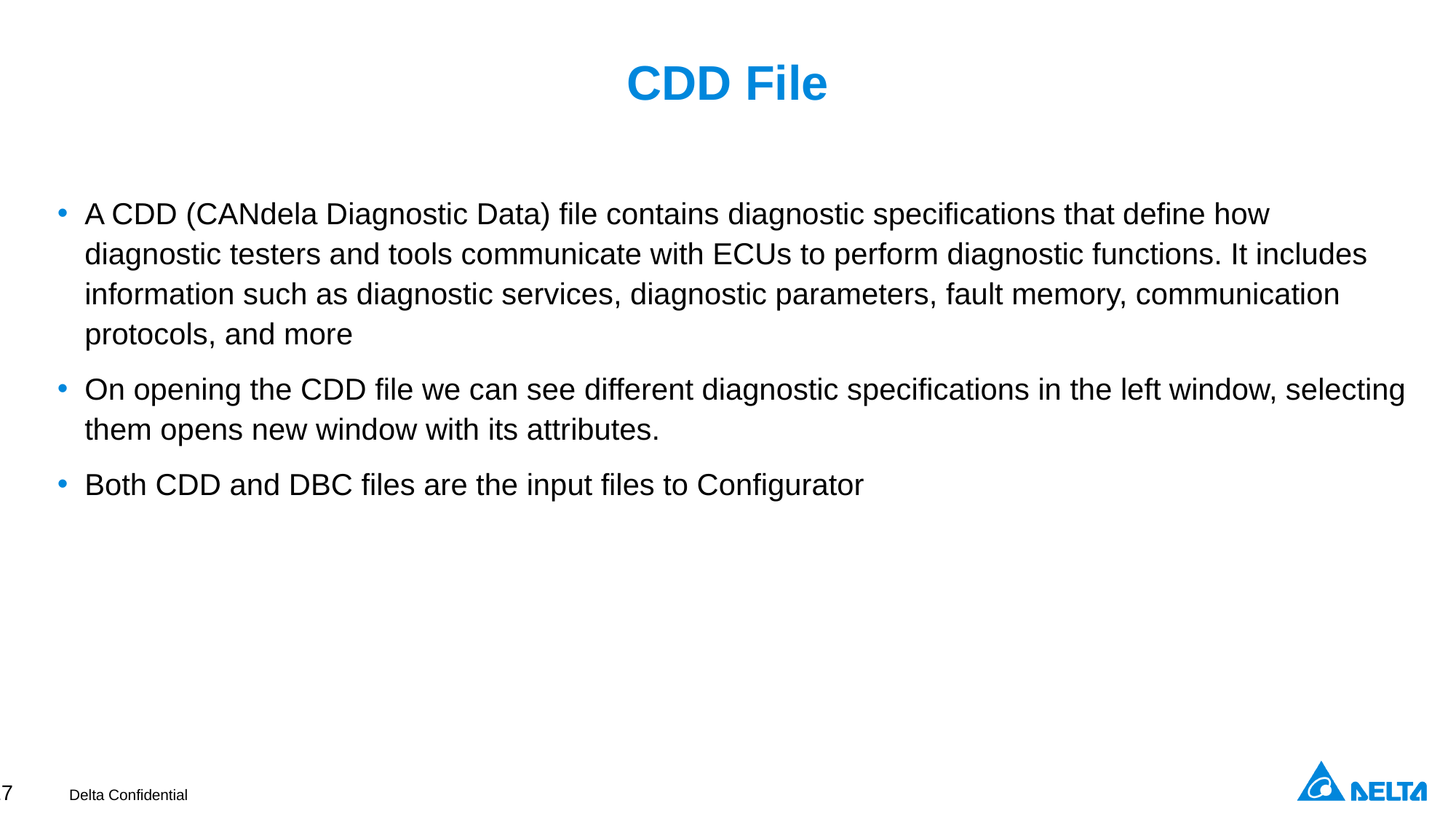

# CDD File

A CDD (CANdela Diagnostic Data) file contains diagnostic specifications that define how diagnostic testers and tools communicate with ECUs to perform diagnostic functions. It includes information such as diagnostic services, diagnostic parameters, fault memory, communication protocols, and more
On opening the CDD file we can see different diagnostic specifications in the left window, selecting them opens new window with its attributes.
Both CDD and DBC files are the input files to Configurator